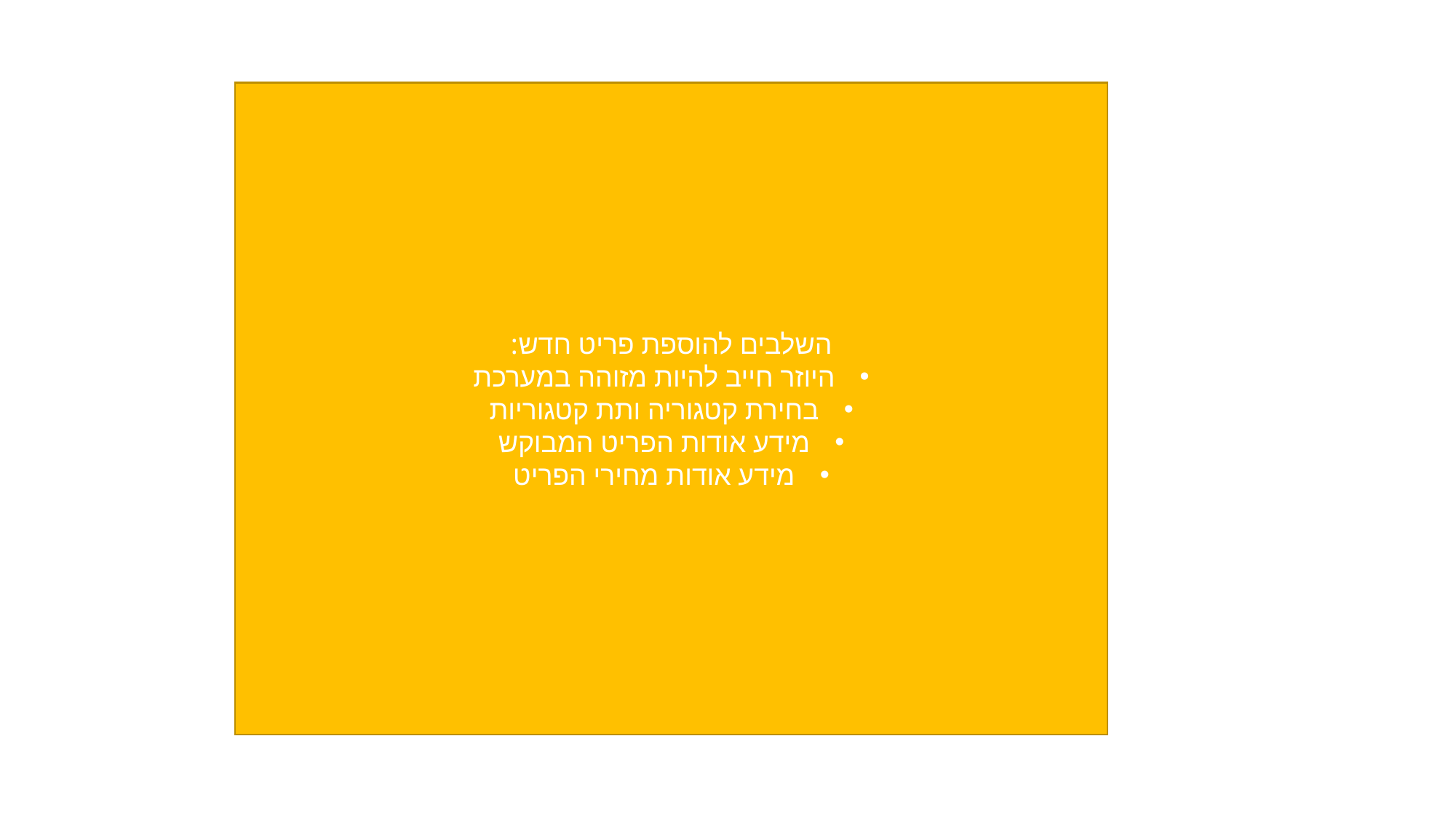

השלבים להוספת פריט חדש:
היוזר חייב להיות מזוהה במערכת
בחירת קטגוריה ותת קטגוריות
מידע אודות הפריט המבוקש
מידע אודות מחירי הפריט